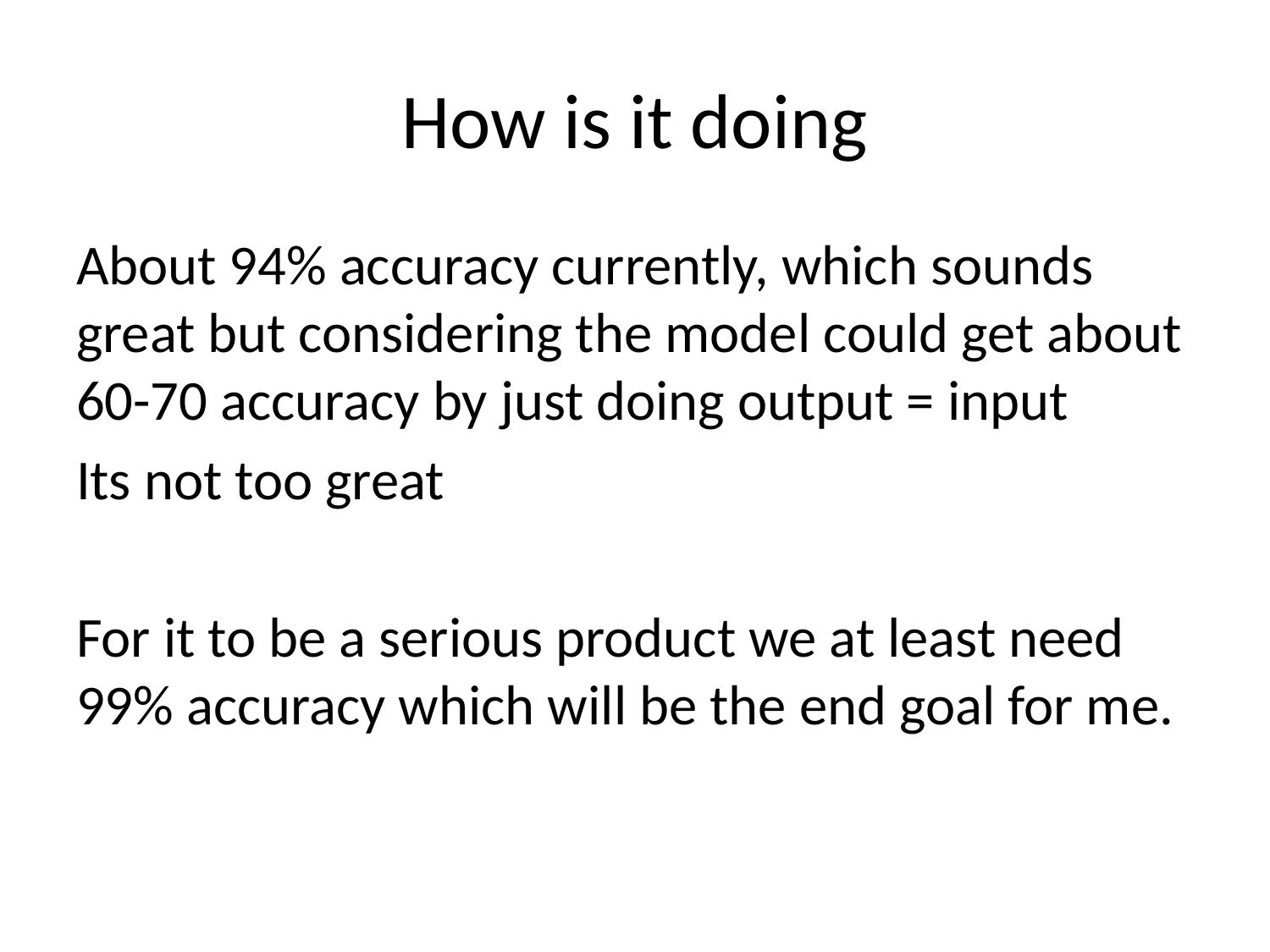

# How is it doing
About 94% accuracy currently, which sounds great but considering the model could get about 60-70 accuracy by just doing output = input
Its not too great

For it to be a serious product we at least need 99% accuracy which will be the end goal for me.